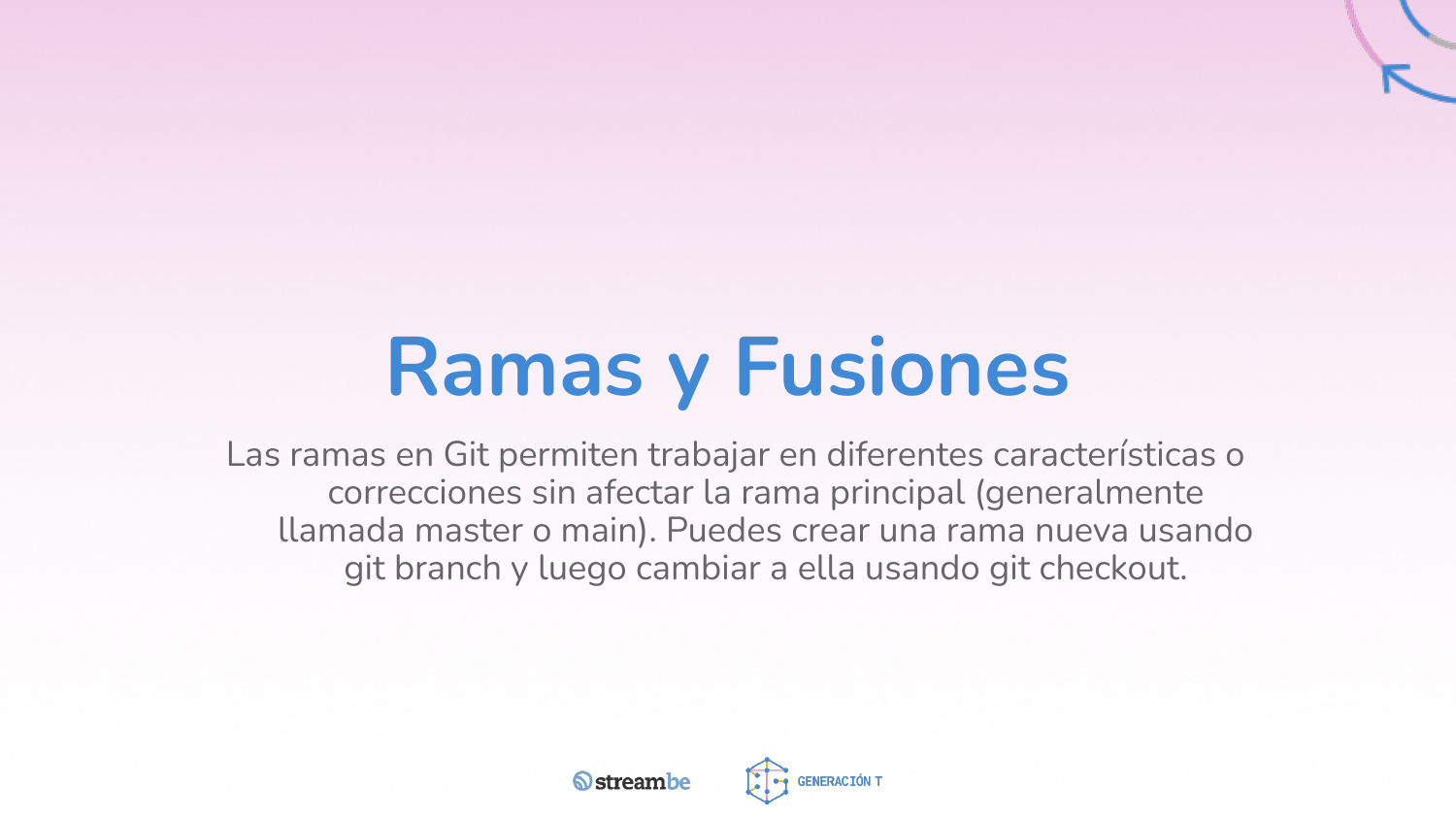

# Ramas y Fusiones
Las ramas en Git permiten trabajar en diferentes características o correcciones sin afectar la rama principal (generalmente llamada master o main). Puedes crear una rama nueva usando git branch y luego cambiar a ella usando git checkout.